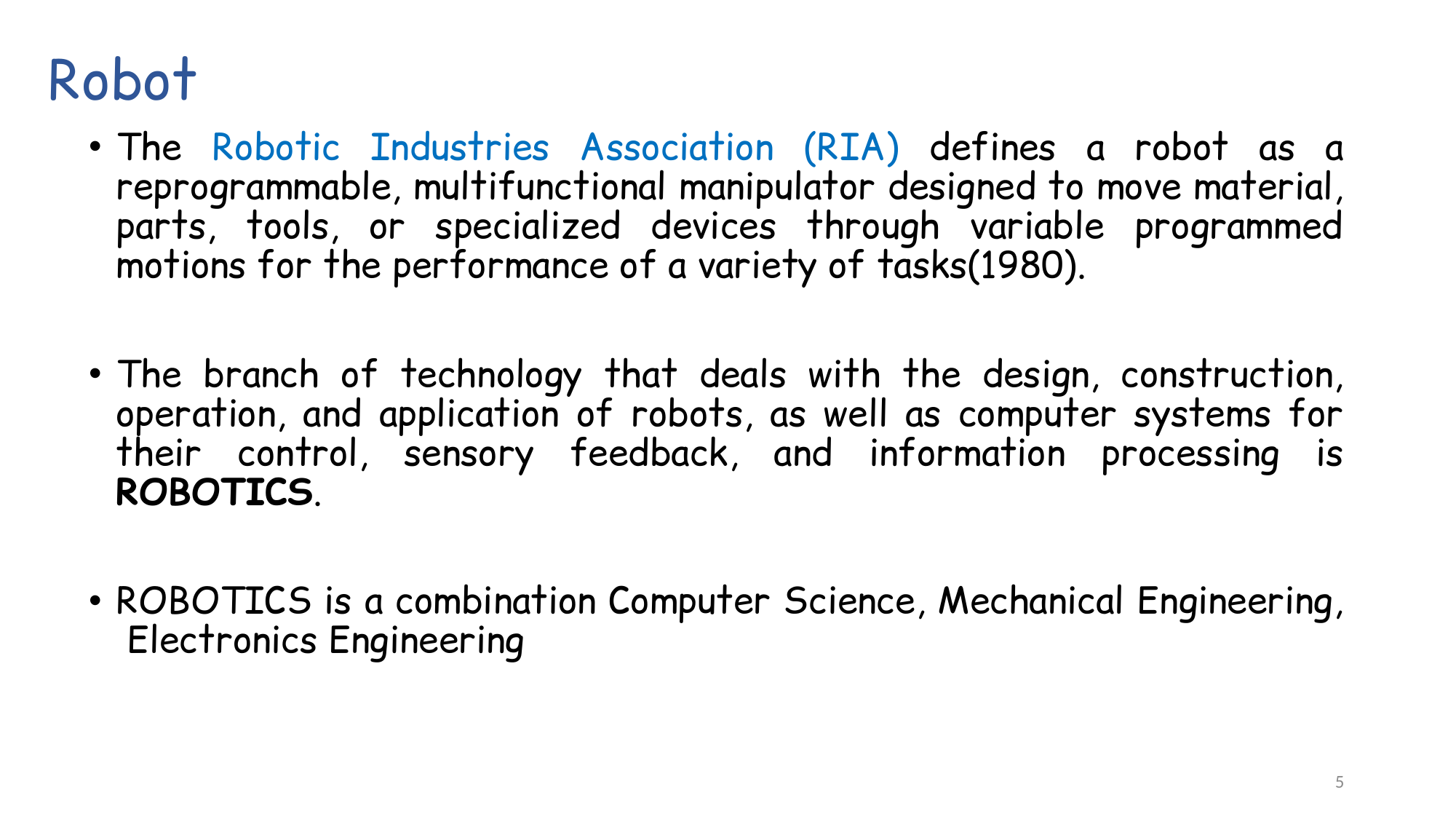

# Robot
The Robotic Industries Association (RIA) defines a robot as a reprogrammable, multifunctional manipulator designed to move material, parts, tools, or specialized devices through variable programmed motions for the performance of a variety of tasks(1980).

The branch of technology that deals with the design, construction, operation, and application of robots, as well as computer systems for their control, sensory feedback, and information processing is ROBOTICS.

ROBOTICS is a combination Computer Science, Mechanical Engineering,  Electronics Engineering

5